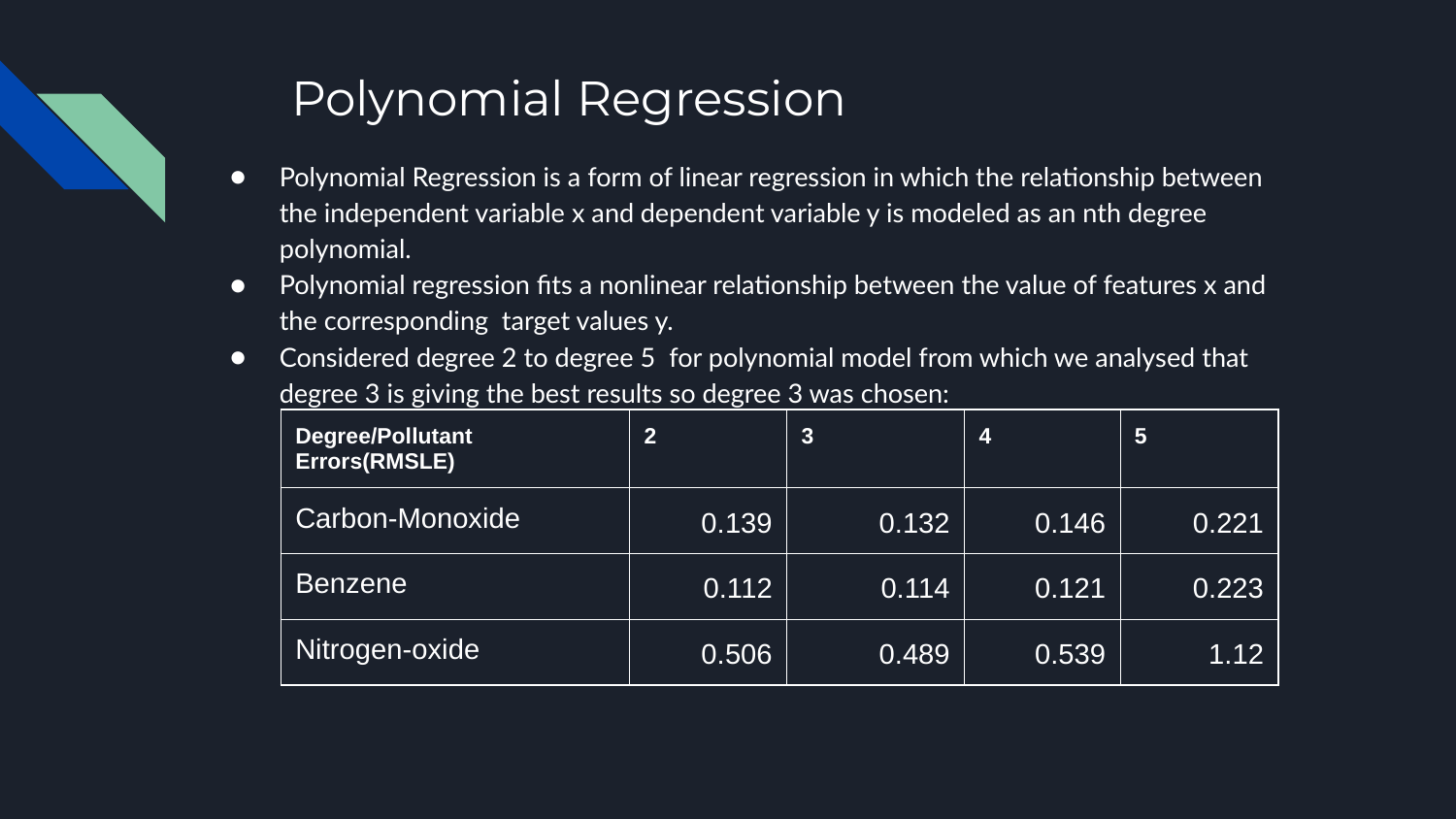

Polynomial Regression
Polynomial Regression is a form of linear regression in which the relationship between the independent variable x and dependent variable y is modeled as an nth degree polynomial.
Polynomial regression fits a nonlinear relationship between the value of features x and the corresponding  target values y.
Considered degree 2 to degree 5  for polynomial model from which we analysed that degree 3 is giving the best results so degree 3 was chosen:

| Degree/Pollutant Errors(RMSLE) | 2 | 3 | 4 | 5 |
| --- | --- | --- | --- | --- |
| Carbon-Monoxide | 0.139 | 0.132 | 0.146 | 0.221 |
| Benzene | 0.112 | 0.114 | 0.121 | 0.223 |
| Nitrogen-oxide | 0.506 | 0.489 | 0.539 | 1.12 |